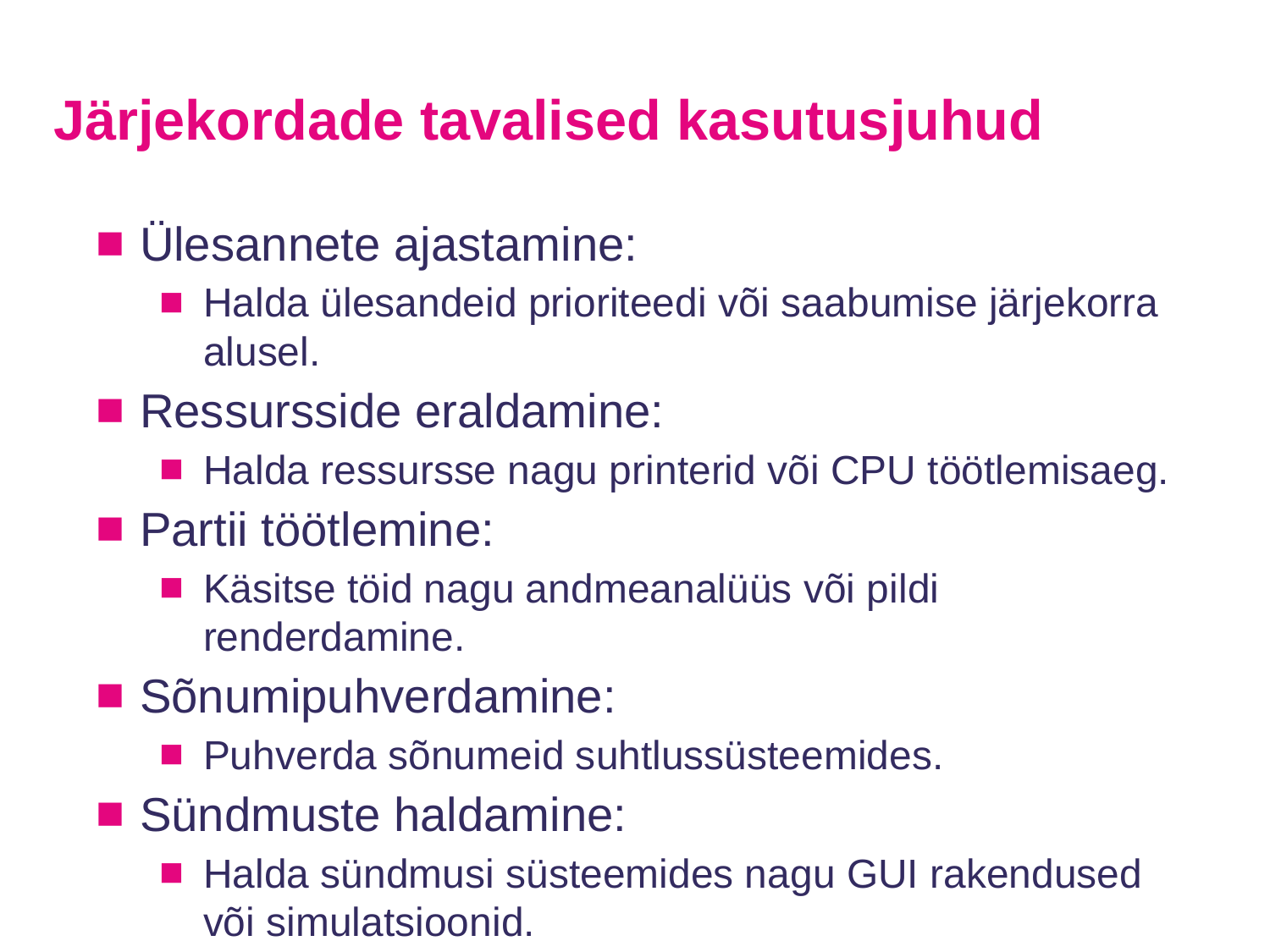

# Järjekordade tavalised kasutusjuhud
Ülesannete ajastamine:
Halda ülesandeid prioriteedi või saabumise järjekorra alusel.
Ressursside eraldamine:
Halda ressursse nagu printerid või CPU töötlemisaeg.
Partii töötlemine:
Käsitse töid nagu andmeanalüüs või pildi renderdamine.
Sõnumipuhverdamine:
Puhverda sõnumeid suhtlussüsteemides.
Sündmuste haldamine:
Halda sündmusi süsteemides nagu GUI rakendused või simulatsioonid.
Liikluse haldamine:
Kontrolli liiklust süsteemides nagu lennujaamad või teedevõrgud.
Operatsioonisüsteemid:
Halda protsesse ja ressursse.
Võrguprotokollid:
Halda pakette protokollides nagu TCP ja UDP.